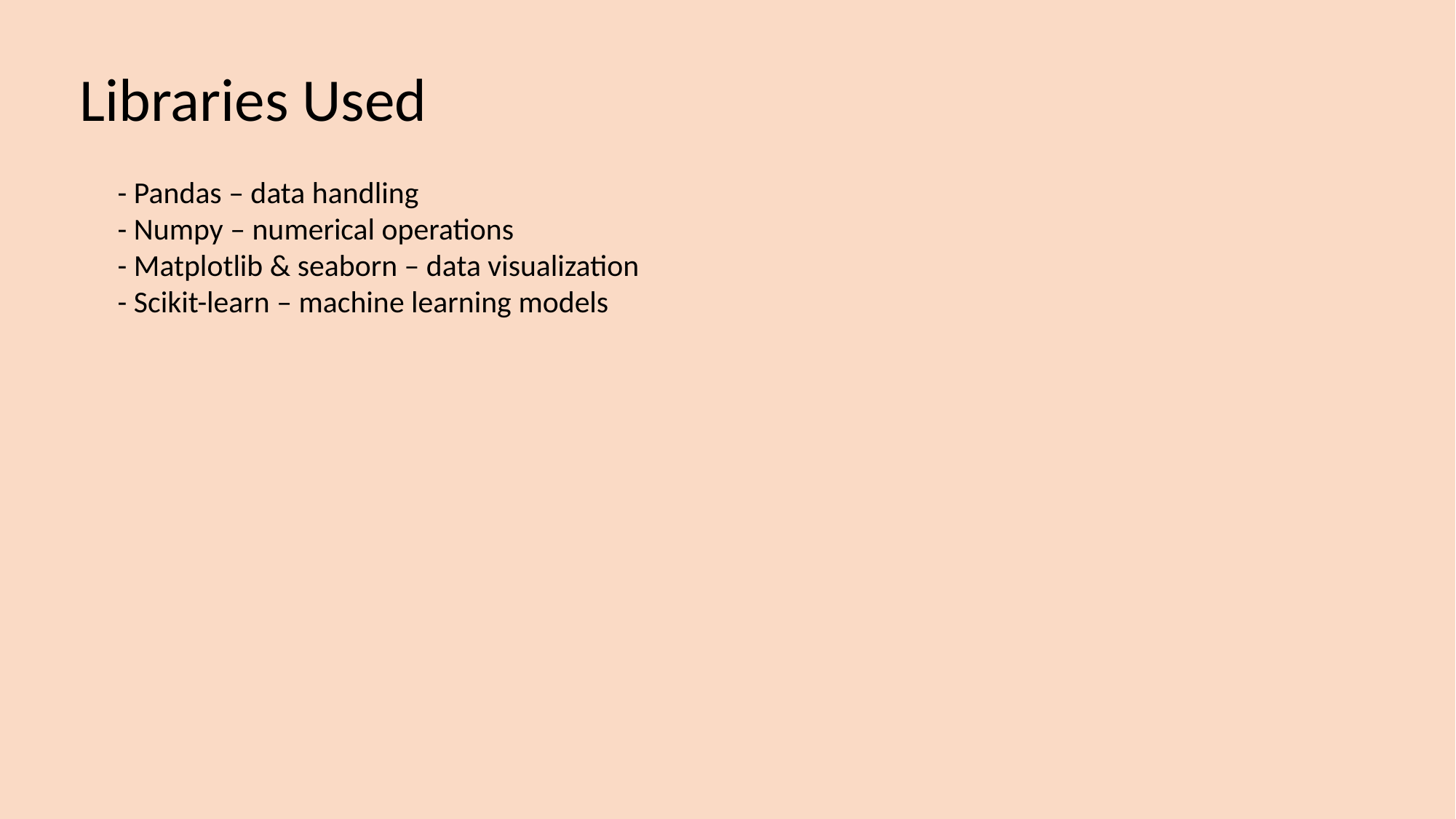

Libraries Used
- Pandas – data handling
- Numpy – numerical operations
- Matplotlib & seaborn – data visualization
- Scikit-learn – machine learning models